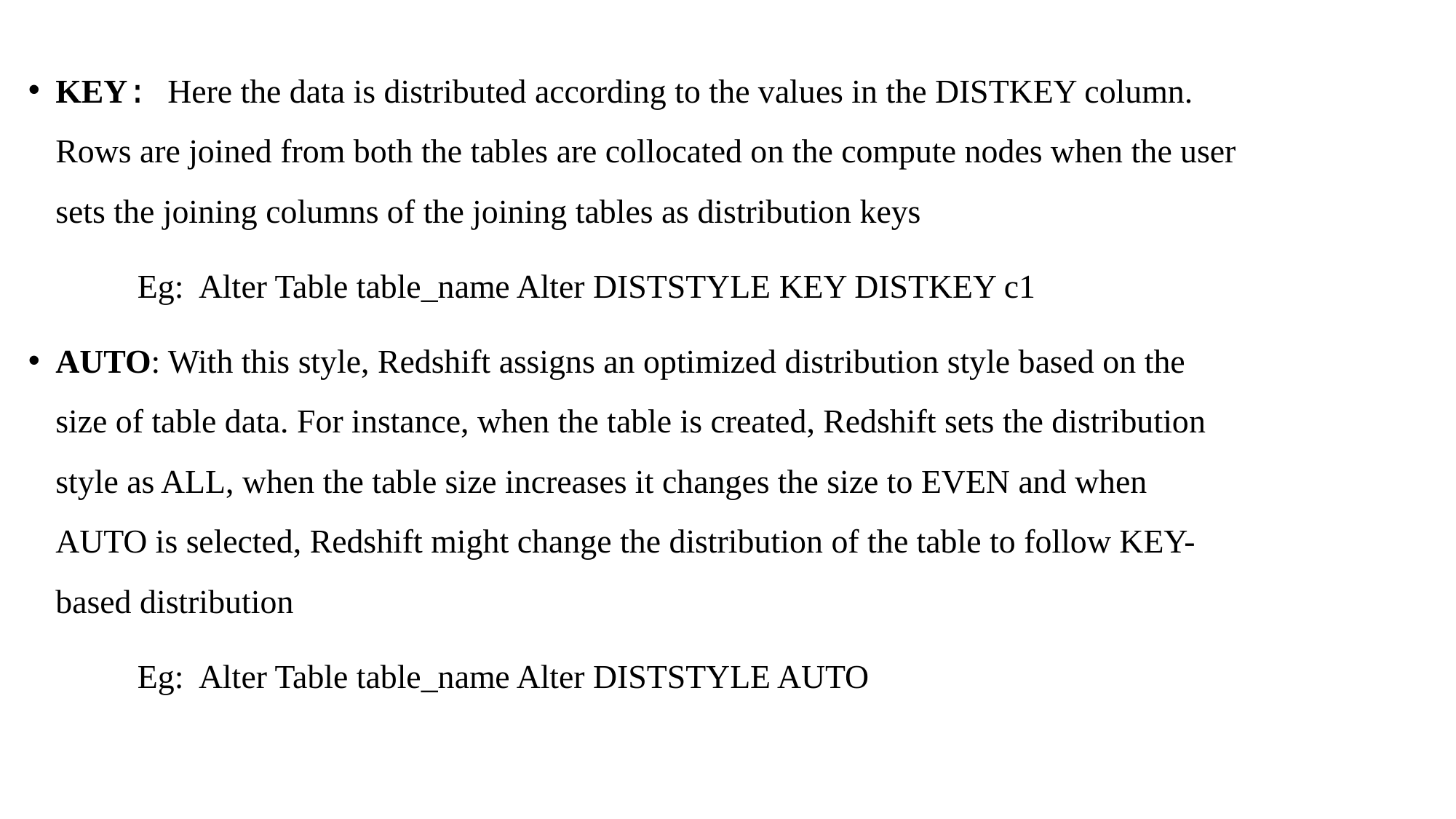

KEY: Here the data is distributed according to the values in the DISTKEY column. Rows are joined from both the tables are collocated on the compute nodes when the user sets the joining columns of the joining tables as distribution keys
	Eg:  Alter Table table_name Alter DISTSTYLE KEY DISTKEY c1
AUTO: With this style, Redshift assigns an optimized distribution style based on the size of table data. For instance, when the table is created, Redshift sets the distribution style as ALL, when the table size increases it changes the size to EVEN and when AUTO is selected, Redshift might change the distribution of the table to follow KEY-based distribution
	Eg:  Alter Table table_name Alter DISTSTYLE AUTO